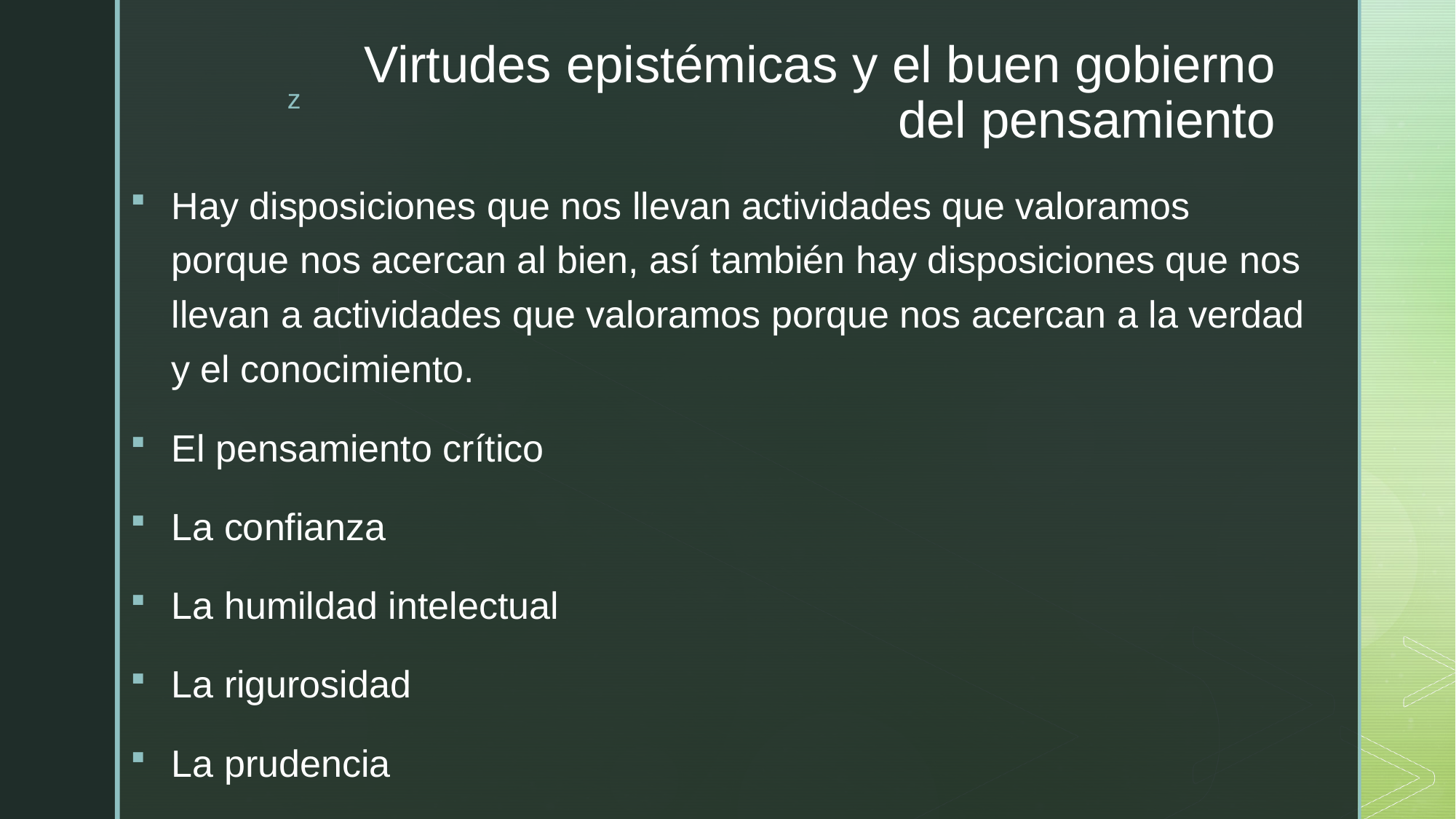

# Virtudes epistémicas y el buen gobierno del pensamiento
Hay disposiciones que nos llevan actividades que valoramos porque nos acercan al bien, así también hay disposiciones que nos llevan a actividades que valoramos porque nos acercan a la verdad y el conocimiento.
El pensamiento crítico
La confianza
La humildad intelectual
La rigurosidad
La prudencia